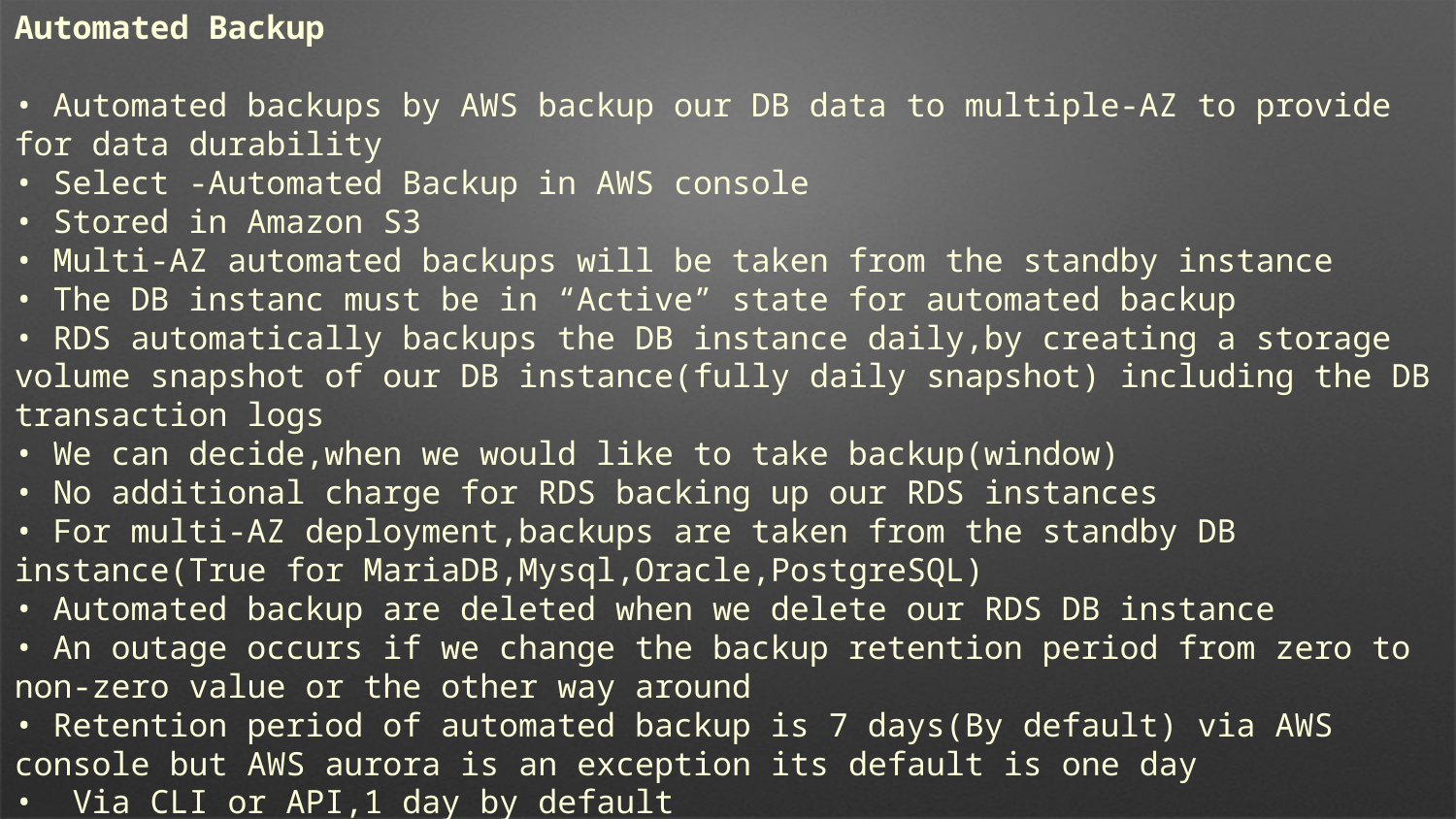

Automated Backup

• Automated backups by AWS backup our DB data to multiple-AZ to provide for data durability
• Select -Automated Backup in AWS console
• Stored in Amazon S3
• Multi-AZ automated backups will be taken from the standby instance
• The DB instanc must be in “Active” state for automated backup
• RDS automatically backups the DB instance daily,by creating a storage volume snapshot of our DB instance(fully daily snapshot) including the DB transaction logs
• We can decide,when we would like to take backup(window)
• No additional charge for RDS backing up our RDS instances
• For multi-AZ deployment,backups are taken from the standby DB instance(True for MariaDB,Mysql,Oracle,PostgreSQL)
• Automated backup are deleted when we delete our RDS DB instance
• An outage occurs if we change the backup retention period from zero to non-zero value or the other way around
• Retention period of automated backup is 7 days(By default) via AWS console but AWS aurora is an exception its default is one day
•  Via CLI or API,1 day by default
• We can increase it upto 35 days
• If we do not want backup,put zero in retention period